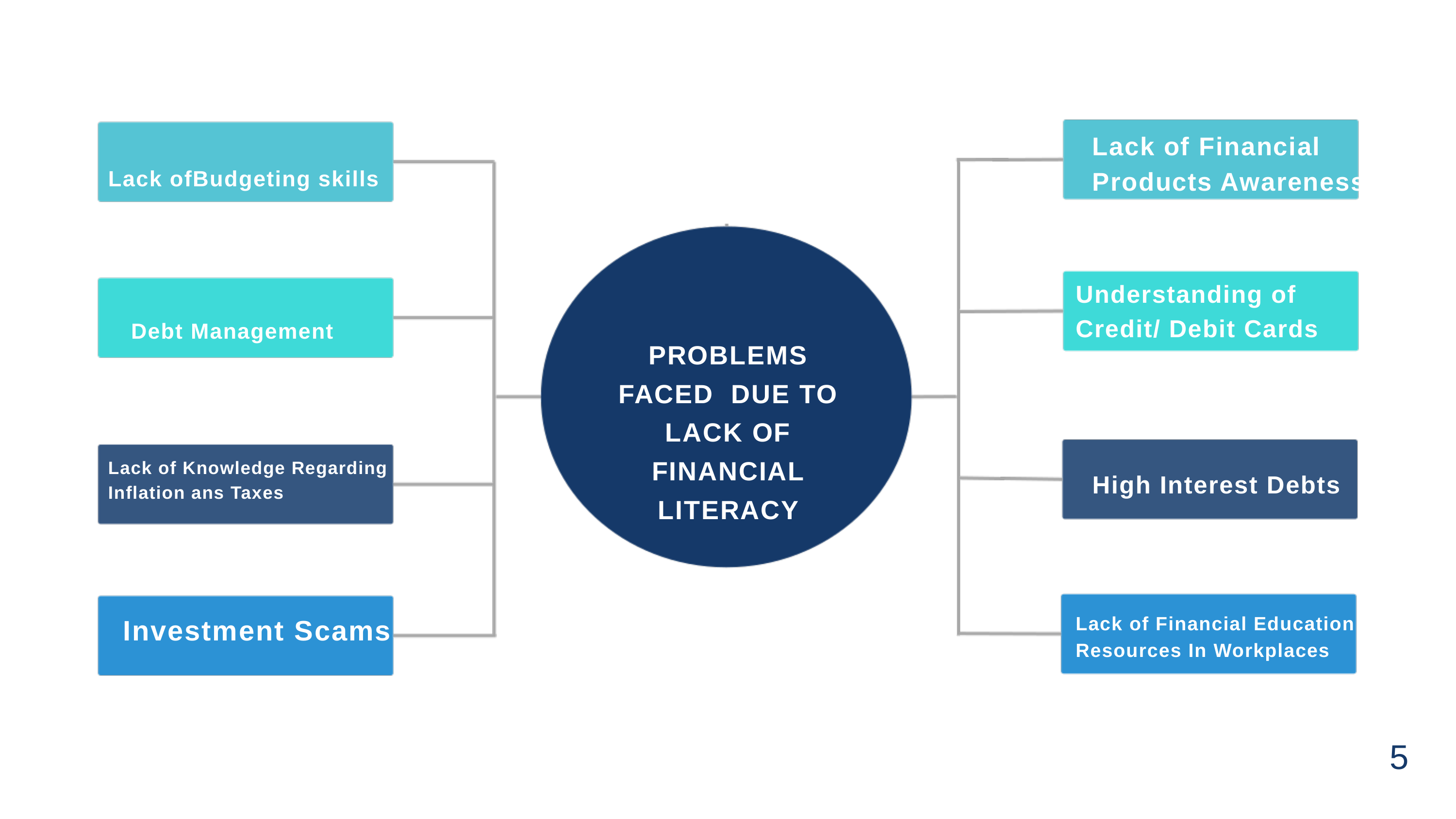

Lack of Financial Products Awareness

Lack ofBudgeting skills

Understanding of Credit/ Debit Cards
Debt Management
PROBLEMS FACED  DUE TO LACK OF FINANCIAL LITERACY
Lack of Knowledge Regarding Inflation ans Taxes
High Interest Debts
 Investment Scams
Lack of Financial Education Resources In Workplaces
5